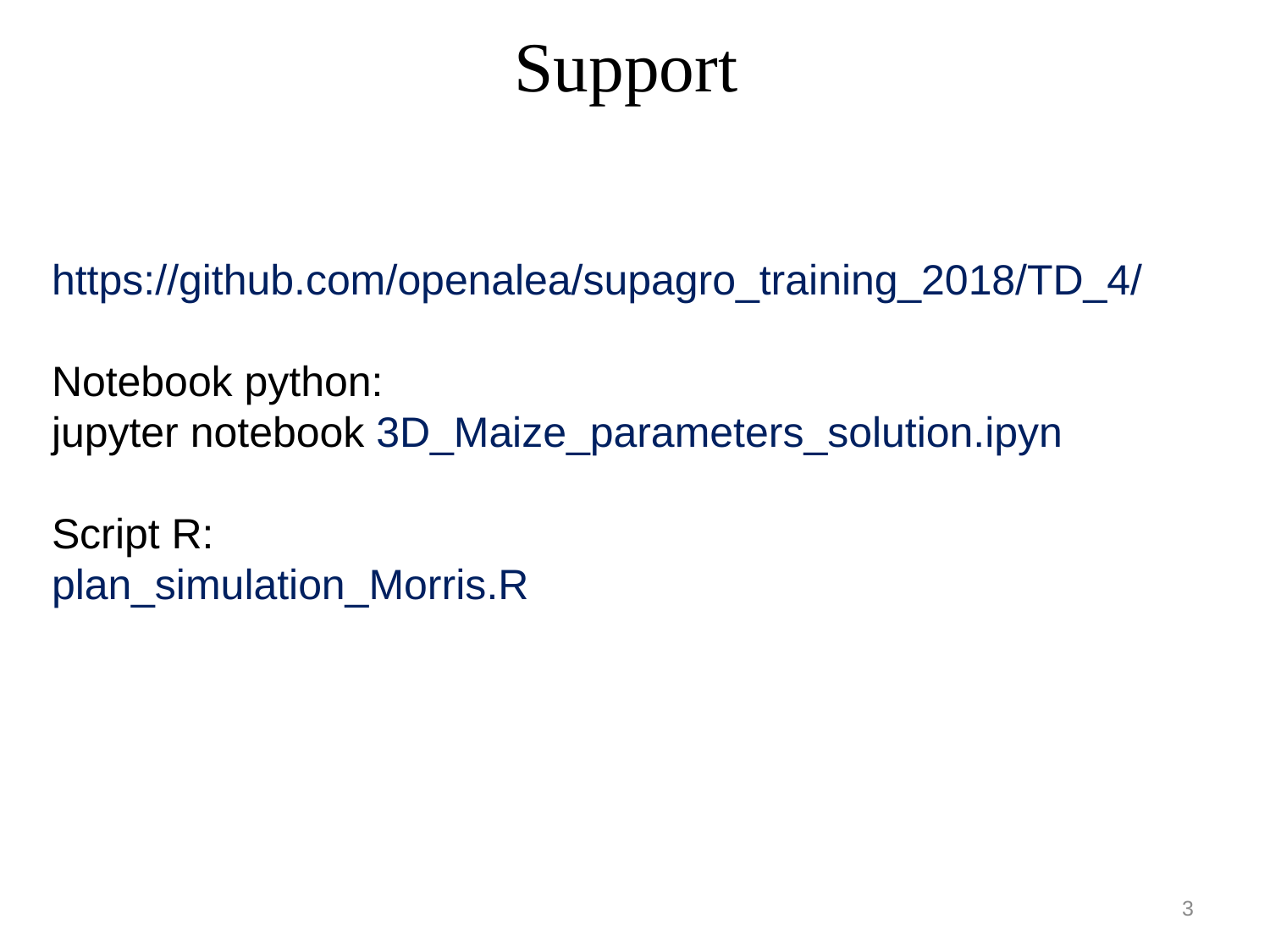

Support
SUPPORT DU TD
# https://github.com/openalea/supagro_training_2018/TD_4/ Notebook python: jupyter notebook 3D_Maize_parameters_solution.ipyn Script R: plan_simulation_Morris.R
3